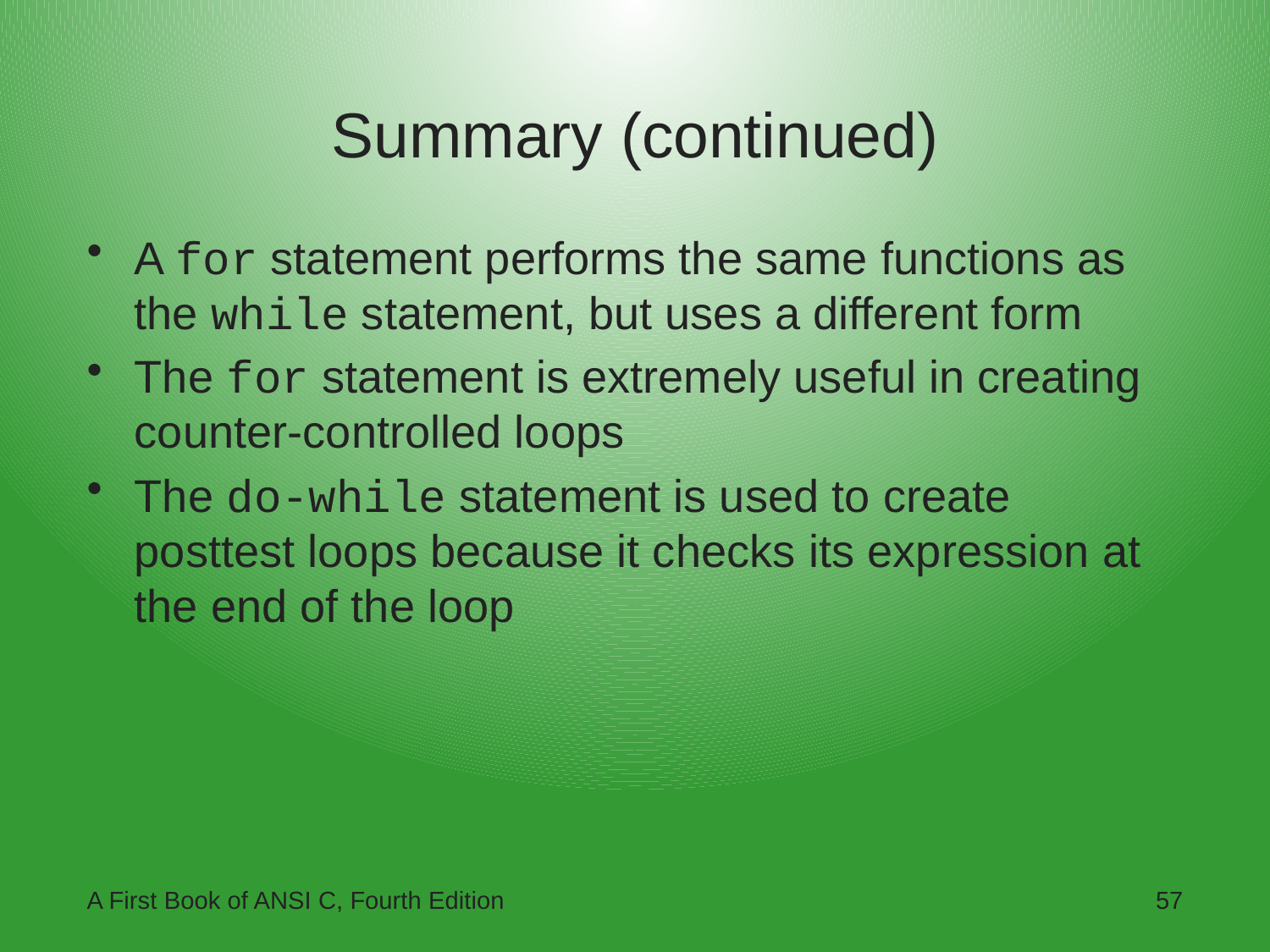

# Summary (continued)
A for statement performs the same functions as the while statement, but uses a different form
The for statement is extremely useful in creating counter-controlled loops
The do-while statement is used to create posttest loops because it checks its expression at the end of the loop
A First Book of ANSI C, Fourth Edition
57